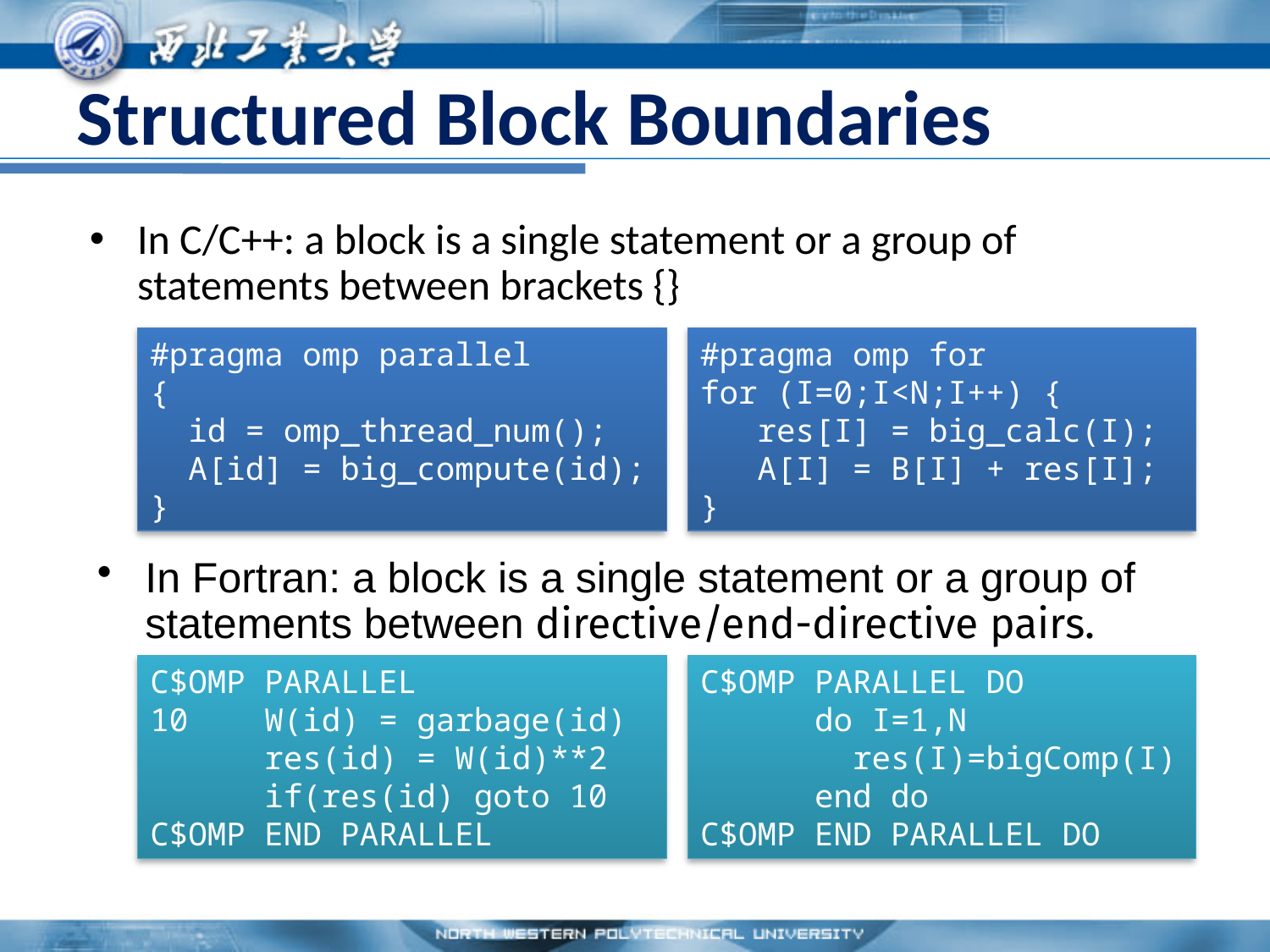

# Structured Block Boundaries
In C/C++: a block is a single statement or a group of statements between brackets {}
#pragma omp parallel
{
  id = omp_thread_num();
  A[id] = big_compute(id);
}
#pragma omp for
for (I=0;I<N;I++) {
   res[I] = big_calc(I);
   A[I] = B[I] + res[I];
}
In Fortran: a block is a single statement or a group of statements between directive/end-directive pairs.
C$OMP PARALLEL
10    W(id) = garbage(id)
      res(id) = W(id)**2
      if(res(id) goto 10
C$OMP END PARALLEL
C$OMP PARALLEL DO
      do I=1,N
        res(I)=bigComp(I)
      end do
C$OMP END PARALLEL DO